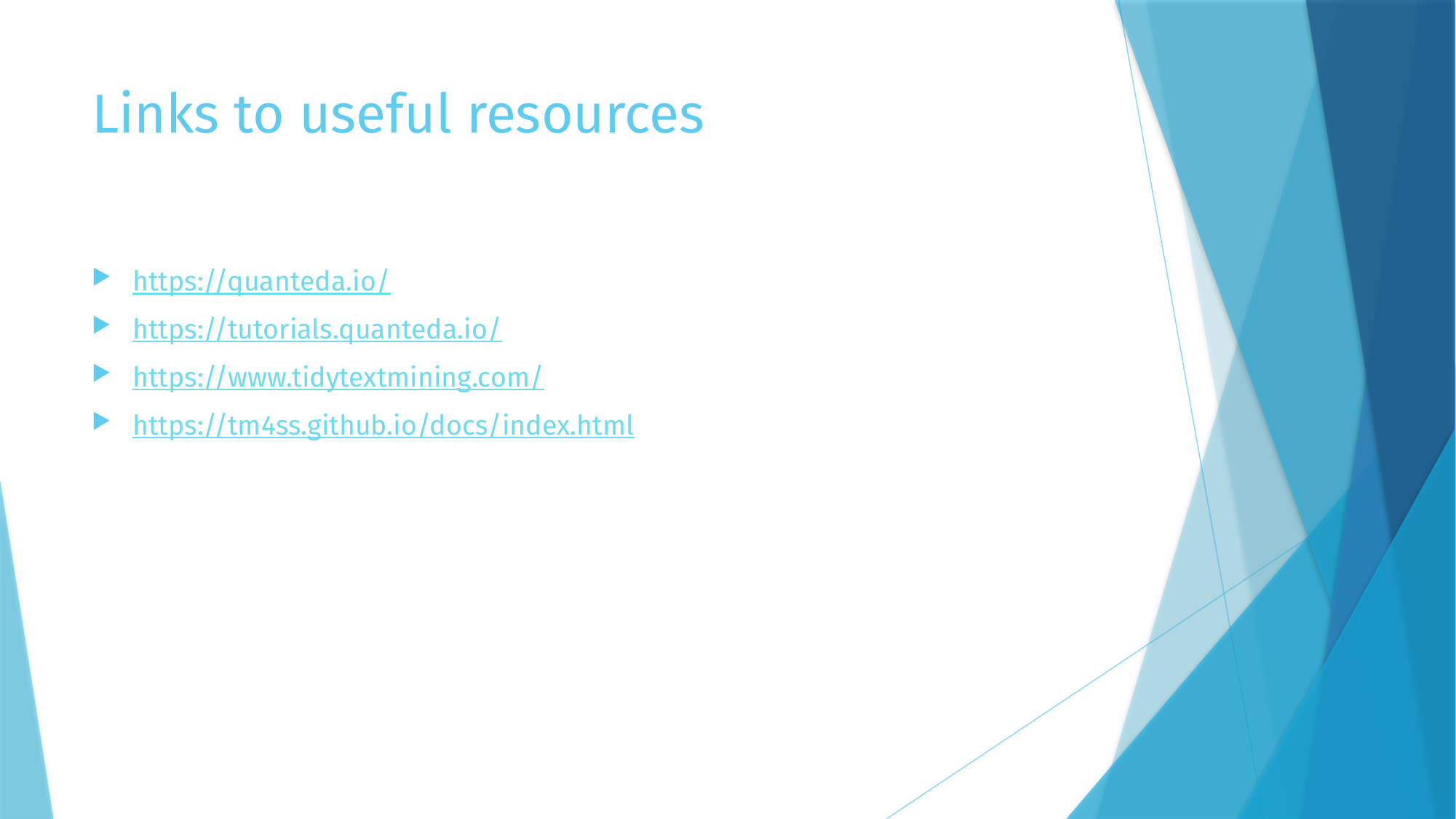

# Links to useful resources
https://quanteda.io/
https://tutorials.quanteda.io/
https://www.tidytextmining.com/
https://tm4ss.github.io/docs/index.html